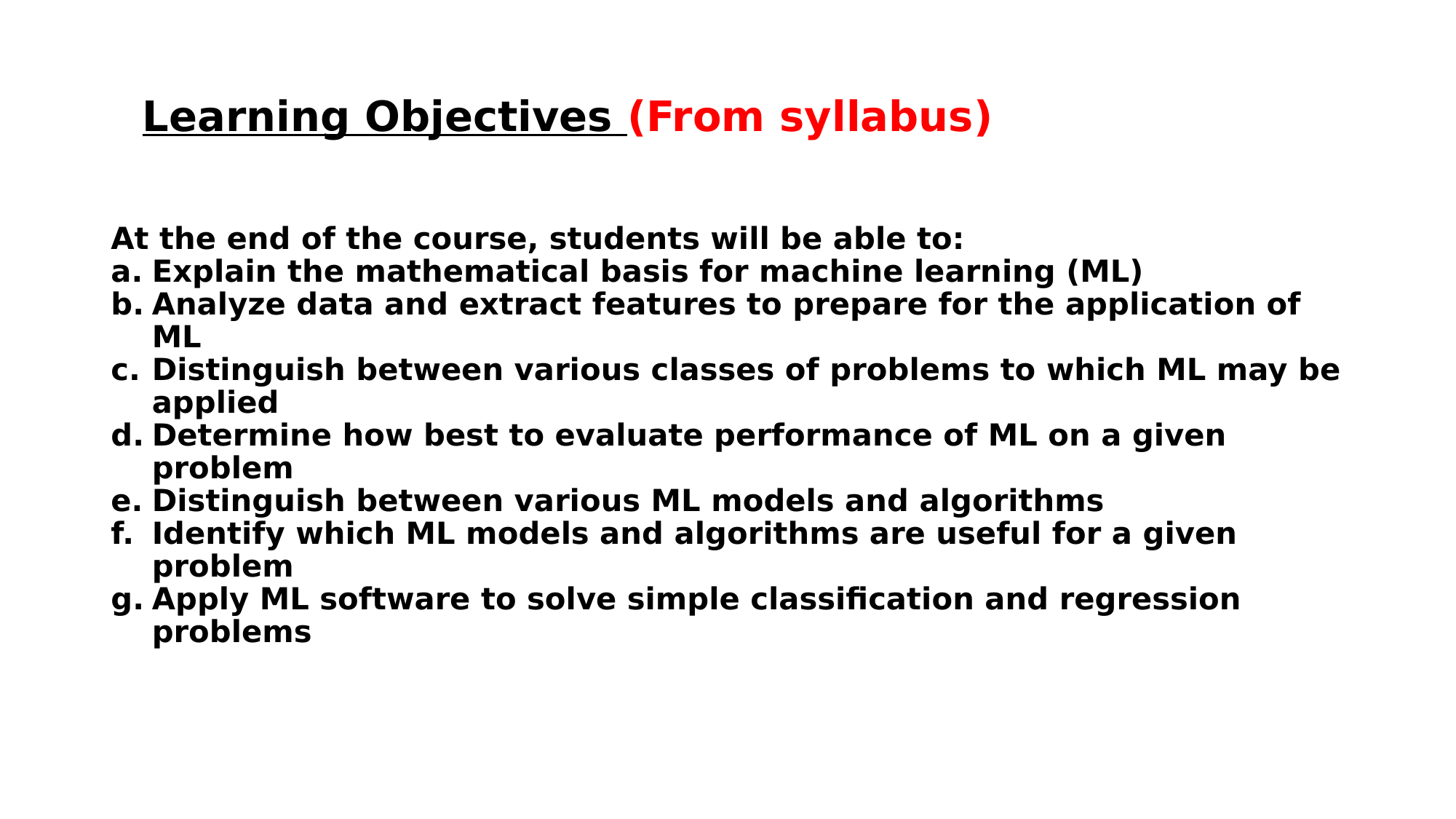

# Learning Objectives (From syllabus)
At the end of the course, students will be able to:
Explain the mathematical basis for machine learning (ML)
Analyze data and extract features to prepare for the application of ML
Distinguish between various classes of problems to which ML may be applied
Determine how best to evaluate performance of ML on a given problem
Distinguish between various ML models and algorithms
Identify which ML models and algorithms are useful for a given problem
Apply ML software to solve simple classification and regression problems